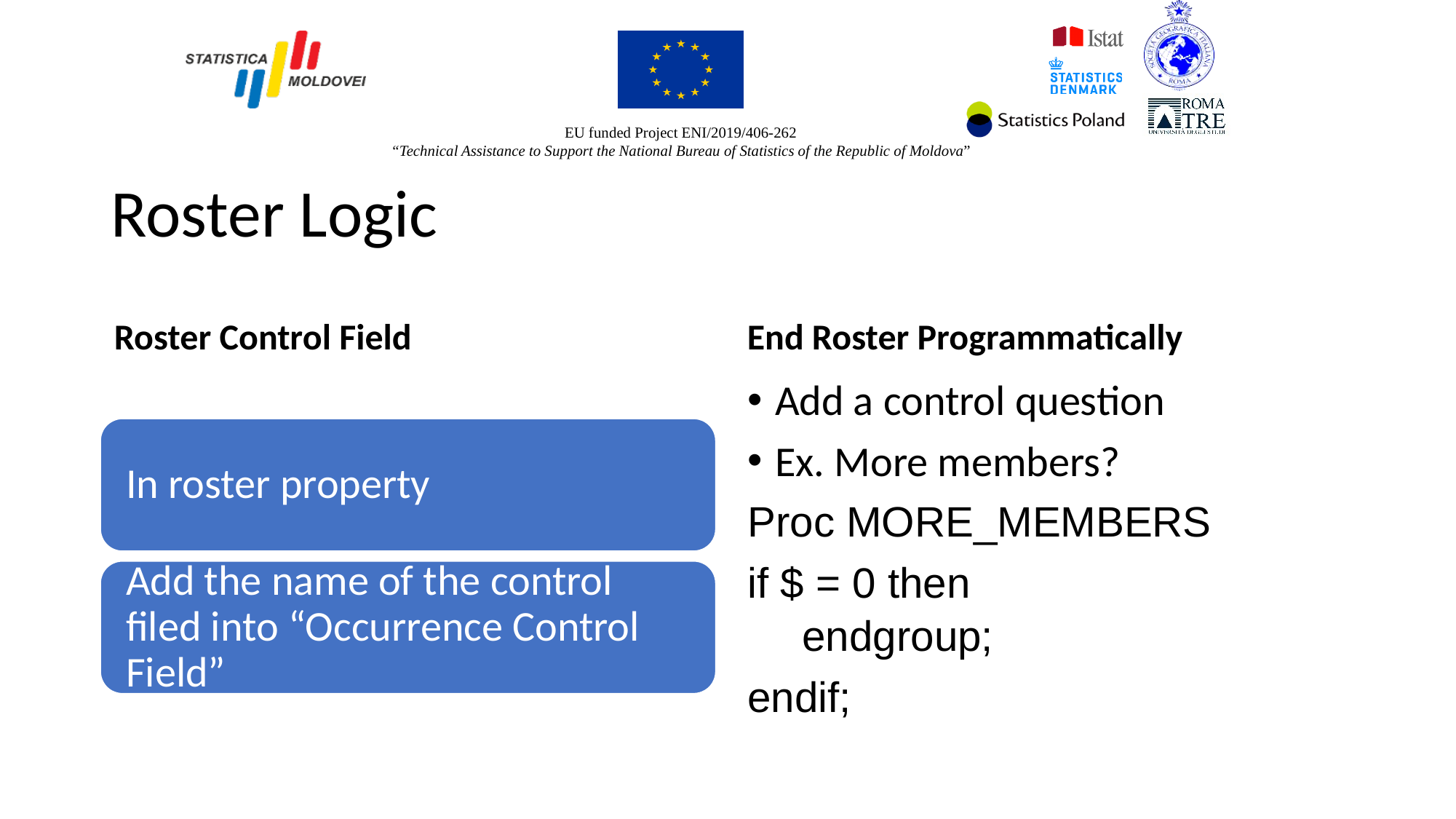

# Roster Logic
Roster Control Field
End Roster Programmatically
Add a control question
Ex. More members?
Proc MORE_MEMBERS
if $ = 0 then
endgroup;
endif;
In roster property
Add the name of the control filed into “Occurrence Control Field”